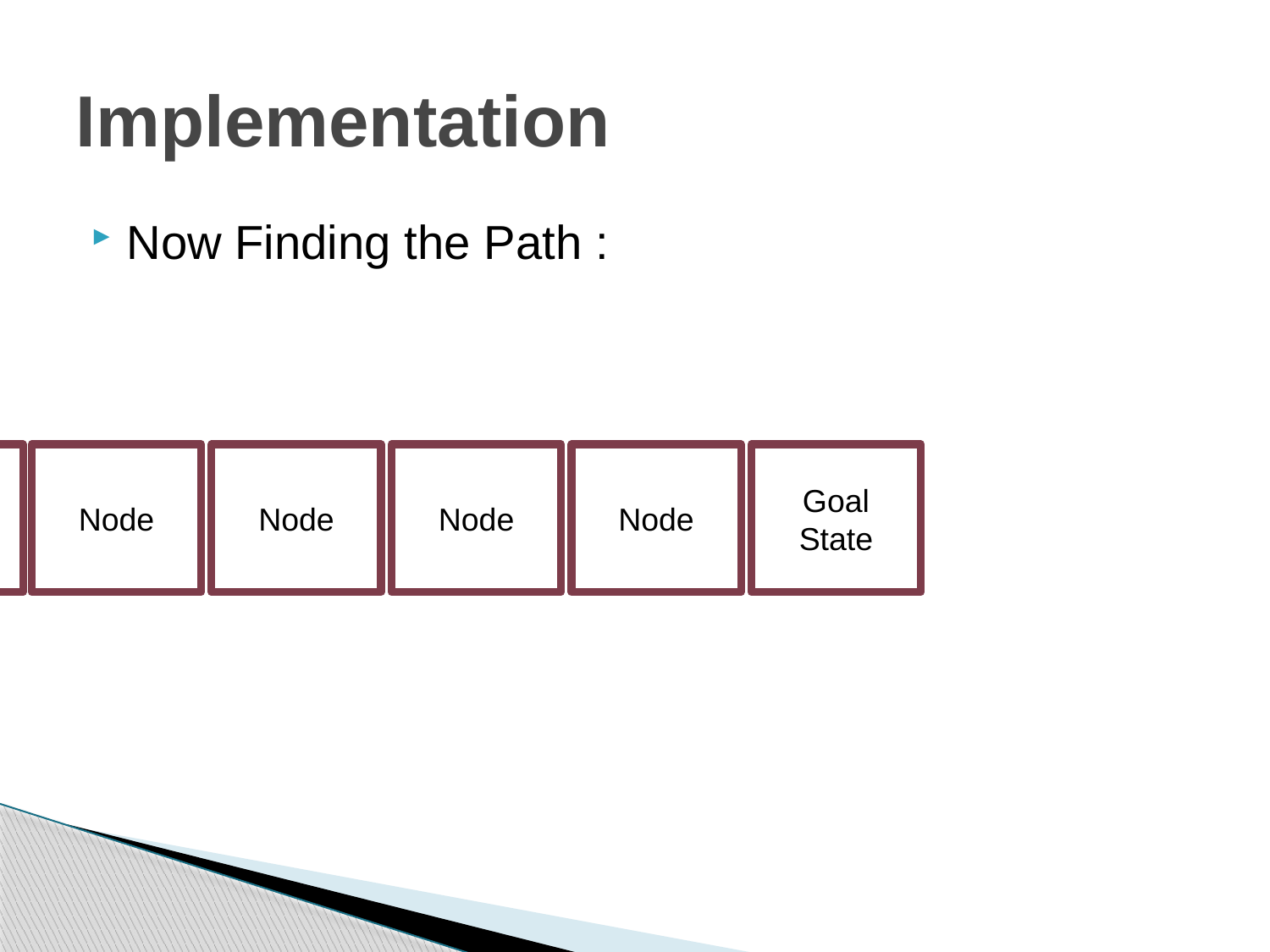

# Implementation
Now Finding the Path :
Node
Node
Node
Node
Node
Goal State